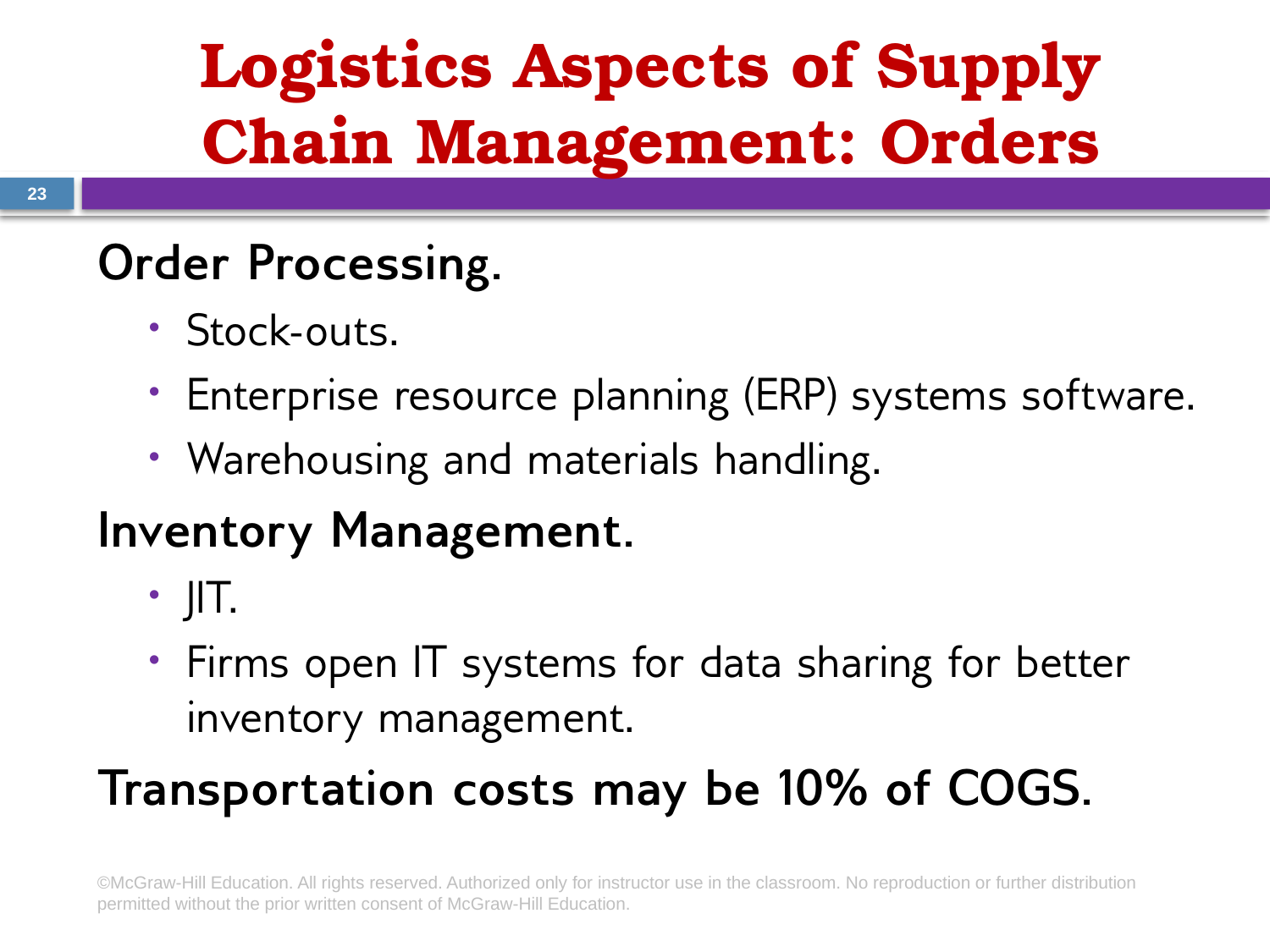

# Logistics Aspects of Supply Chain Management: Orders
23
Order Processing.
Stock-outs.
Enterprise resource planning (ERP) systems software.
Warehousing and materials handling.
Inventory Management.
JIT.
Firms open IT systems for data sharing for better inventory management.
Transportation costs may be 10% of COGS.

©McGraw-Hill Education. All rights reserved. Authorized only for instructor use in the classroom. No reproduction or further distribution permitted without the prior written consent of McGraw-Hill Education.